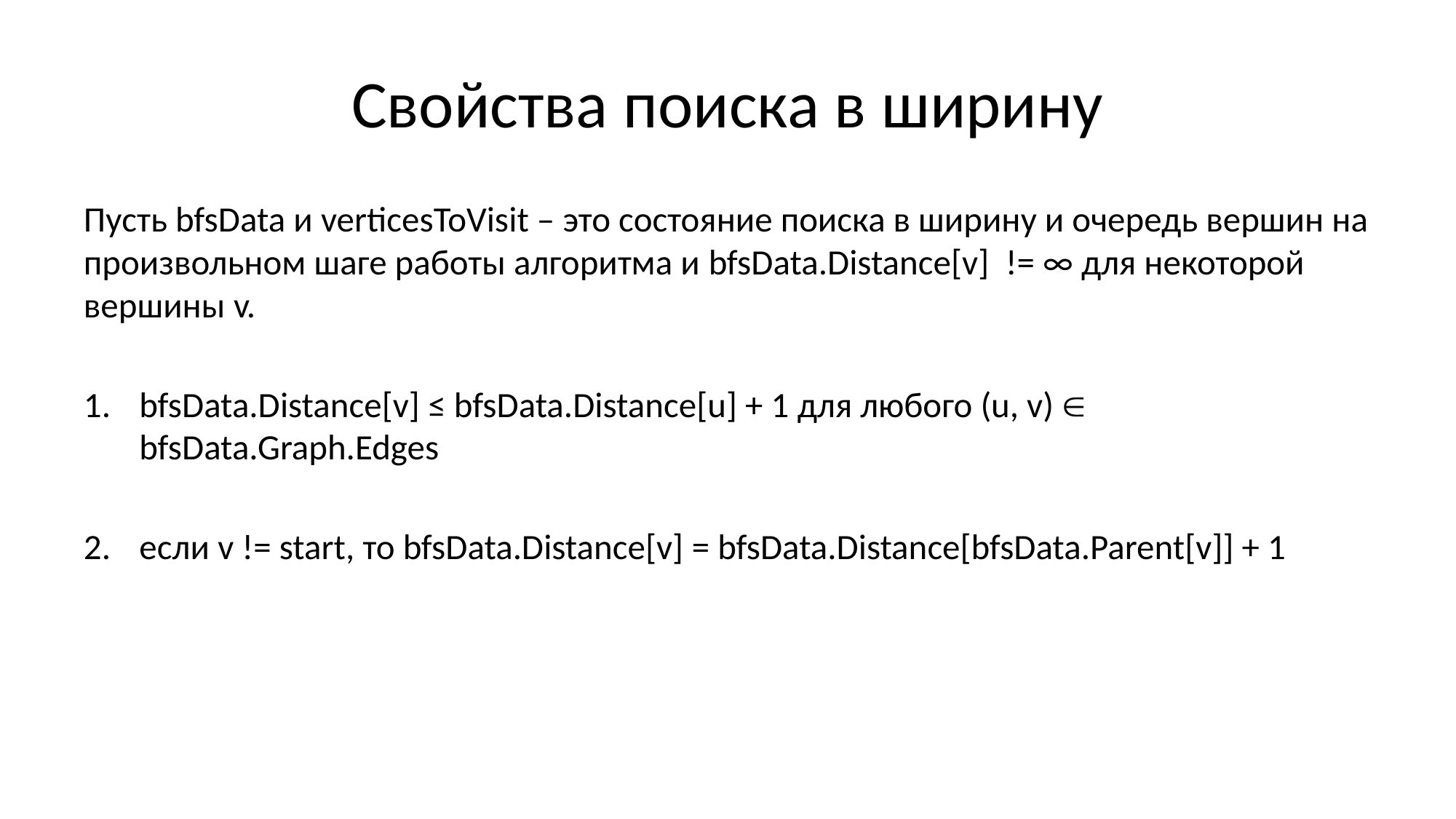

# Свойства поиска в ширину
Пусть bfsData и verticesToVisit – это состояние поиска в ширину и очередь вершин на произвольном шаге работы алгоритма и bfsData.Distance[v]  != ∞ для некоторой вершины v.

bfsData.Distance[v] ≤ bfsData.Distance[u] + 1 для любого (u, v) ∈ bfsData.Graph.Edges

если v != start, то bfsData.Distance[v] = bfsData.Distance[bfsData.Parent[v]] + 1

очередь verticesToVisit имеет вид [u1, u2, …, ux, v1, v2, …, vy] и bfsData.Distance[ui] = const, bfsData.Distance[vj] = const + 1